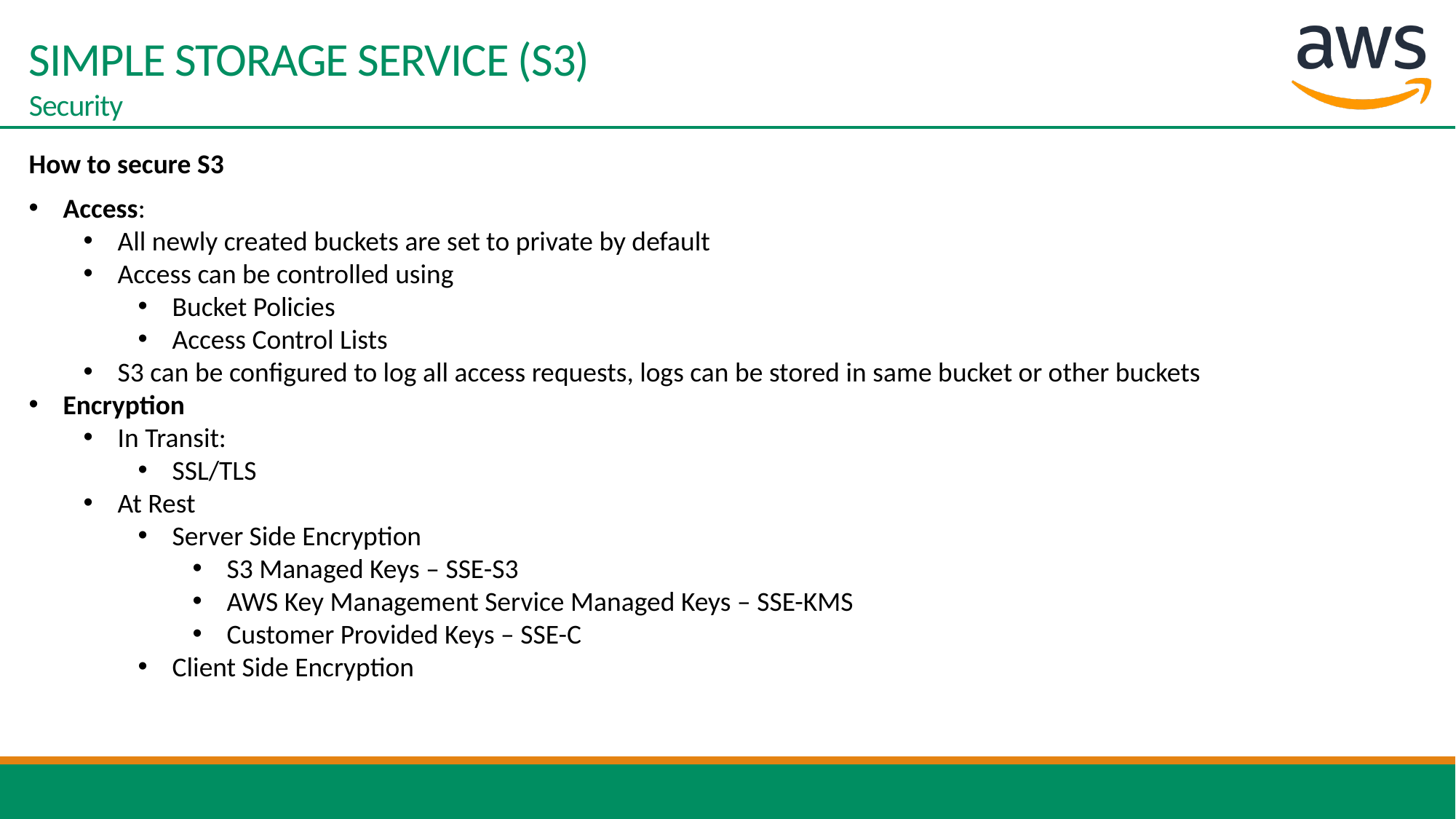

# SIMPLE STORAGE SERVICE (S3) Security
How to secure S3
Access:
All newly created buckets are set to private by default
Access can be controlled using
Bucket Policies
Access Control Lists
S3 can be configured to log all access requests, logs can be stored in same bucket or other buckets
Encryption
In Transit:
SSL/TLS
At Rest
Server Side Encryption
S3 Managed Keys – SSE-S3
AWS Key Management Service Managed Keys – SSE-KMS
Customer Provided Keys – SSE-C
Client Side Encryption